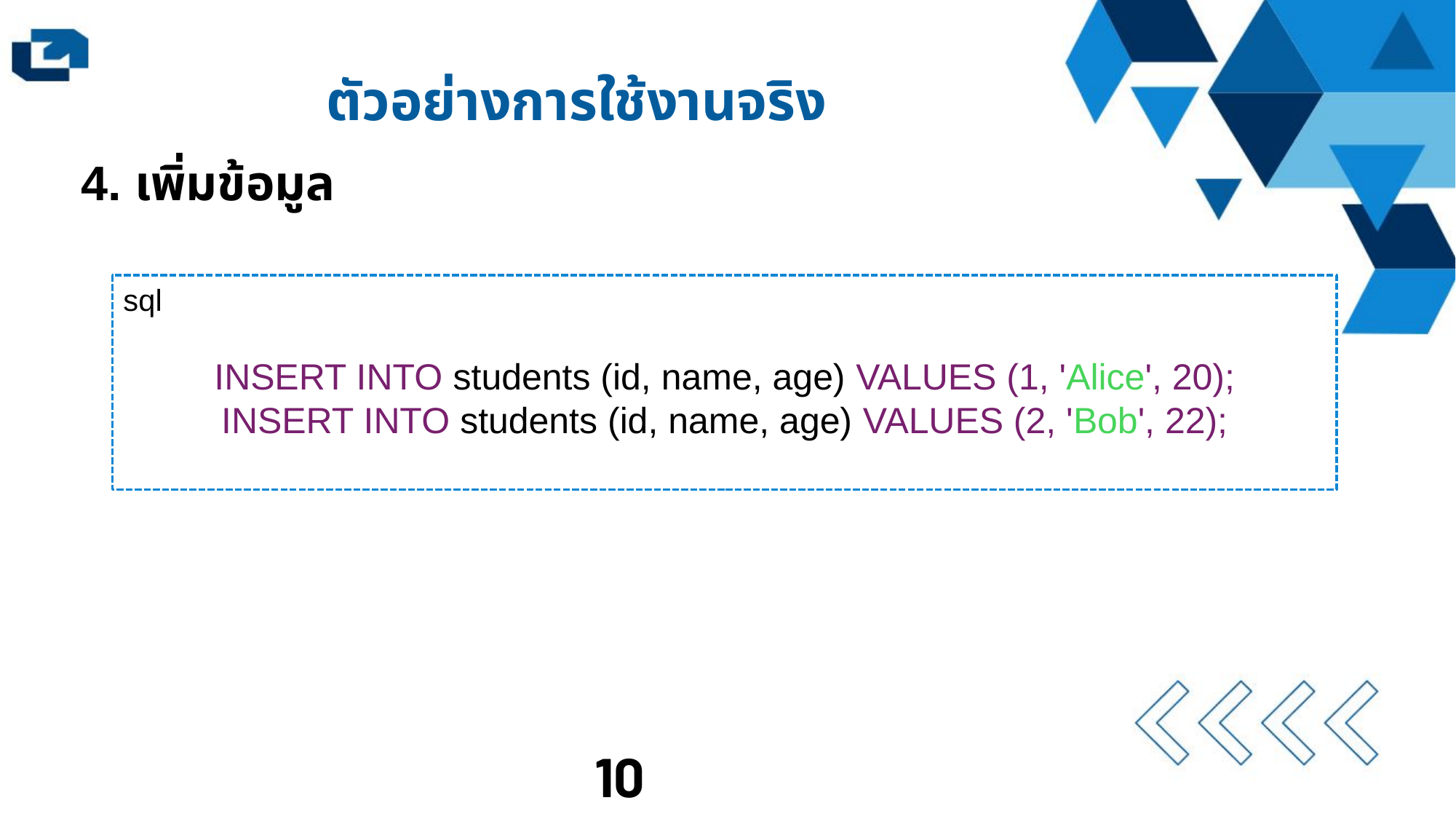

ตัวอย่างการใช้งานจริง
4. เพิ่มข้อมูล
sql

INSERT INTO students (id, name, age) VALUES (1, 'Alice', 20);
INSERT INTO students (id, name, age) VALUES (2, 'Bob', 22);

10